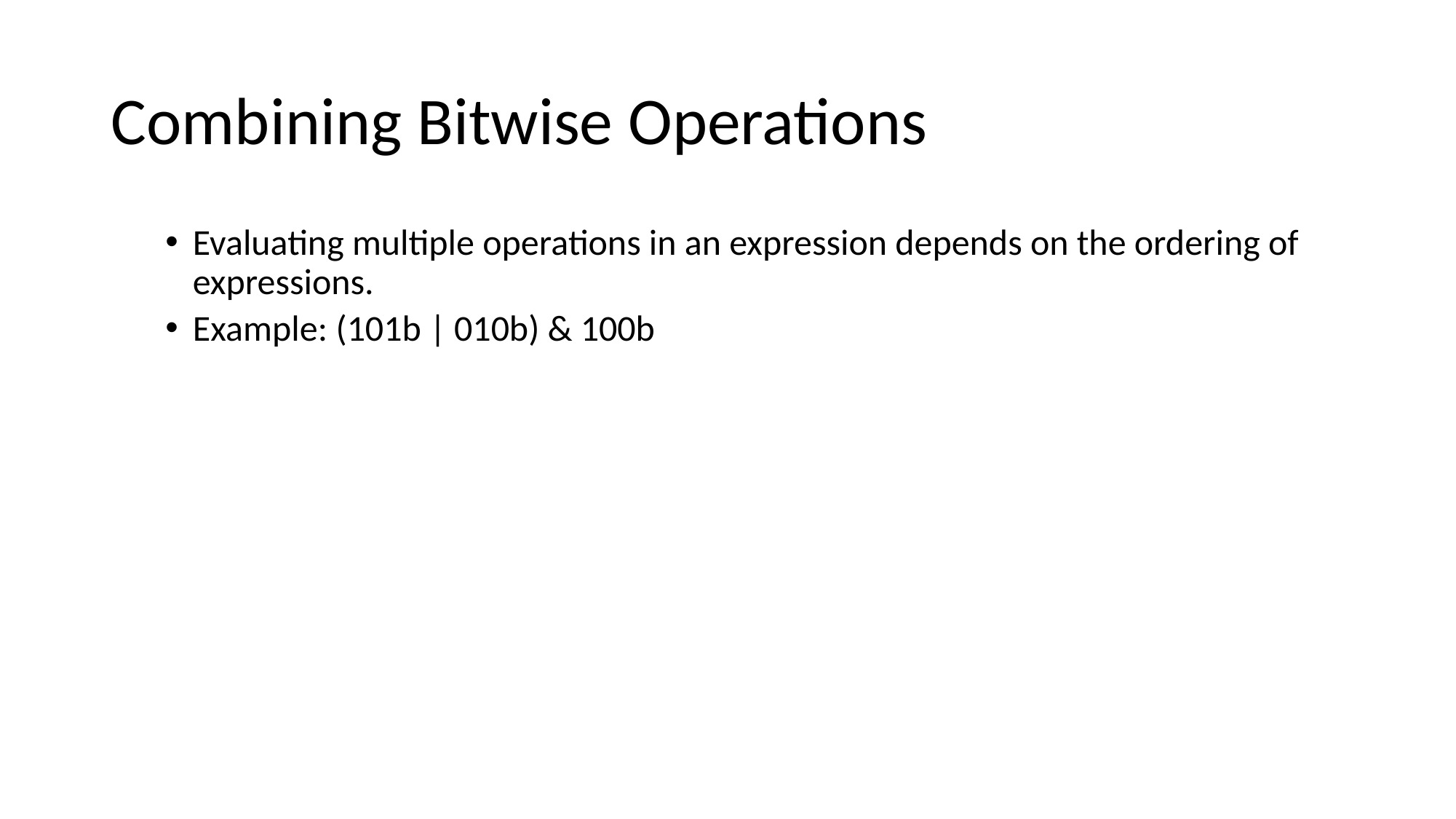

# Combining Bitwise Operations
Evaluating multiple operations in an expression depends on the ordering of expressions.
Example: (101b | 010b) & 100b